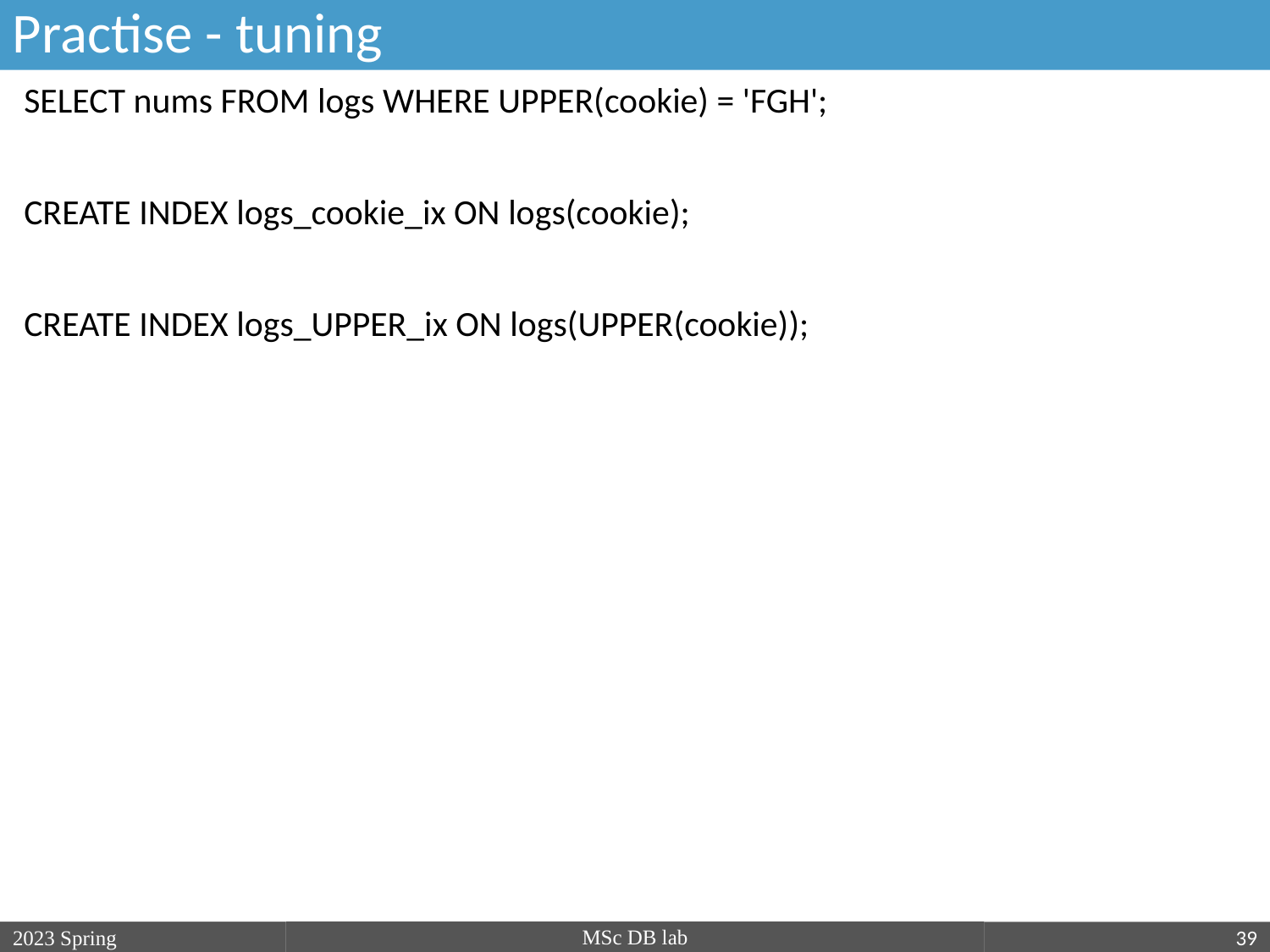

Practise - tuning
SELECT nums FROM logs WHERE UPPER(cookie) = 'FGH';

CREATE INDEX logs_cookie_ix ON logs(cookie);

CREATE INDEX logs_UPPER_ix ON logs(UPPER(cookie));

MSc DB lab
2023 Spring
2018/19/2
39
nagy.gabriella@nik.uni-obuda.hu